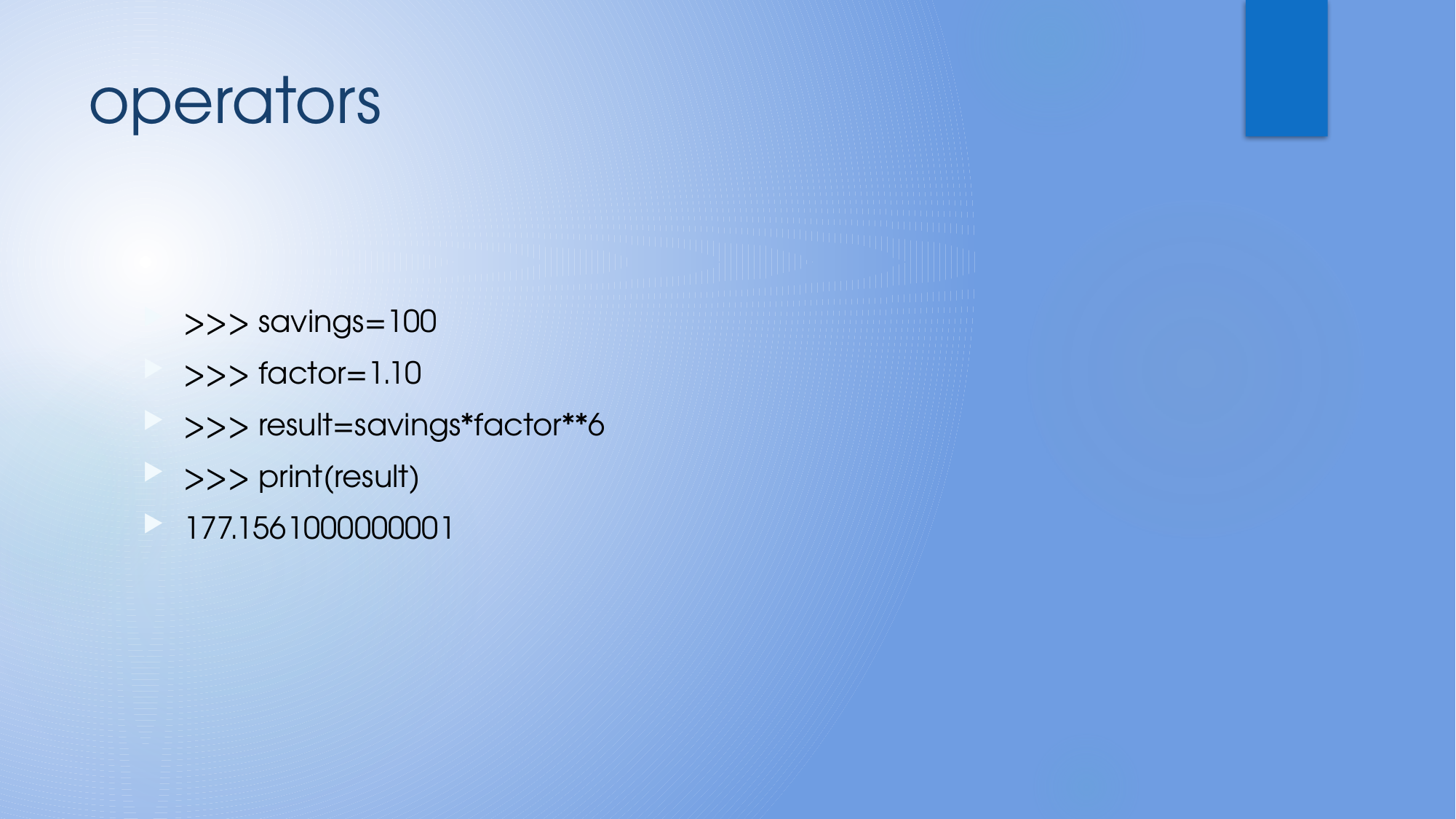

# operators

>>> savings=100
>>> factor=1.10
>>> result=savings*factor**6
>>> print(result)
177.1561000000001